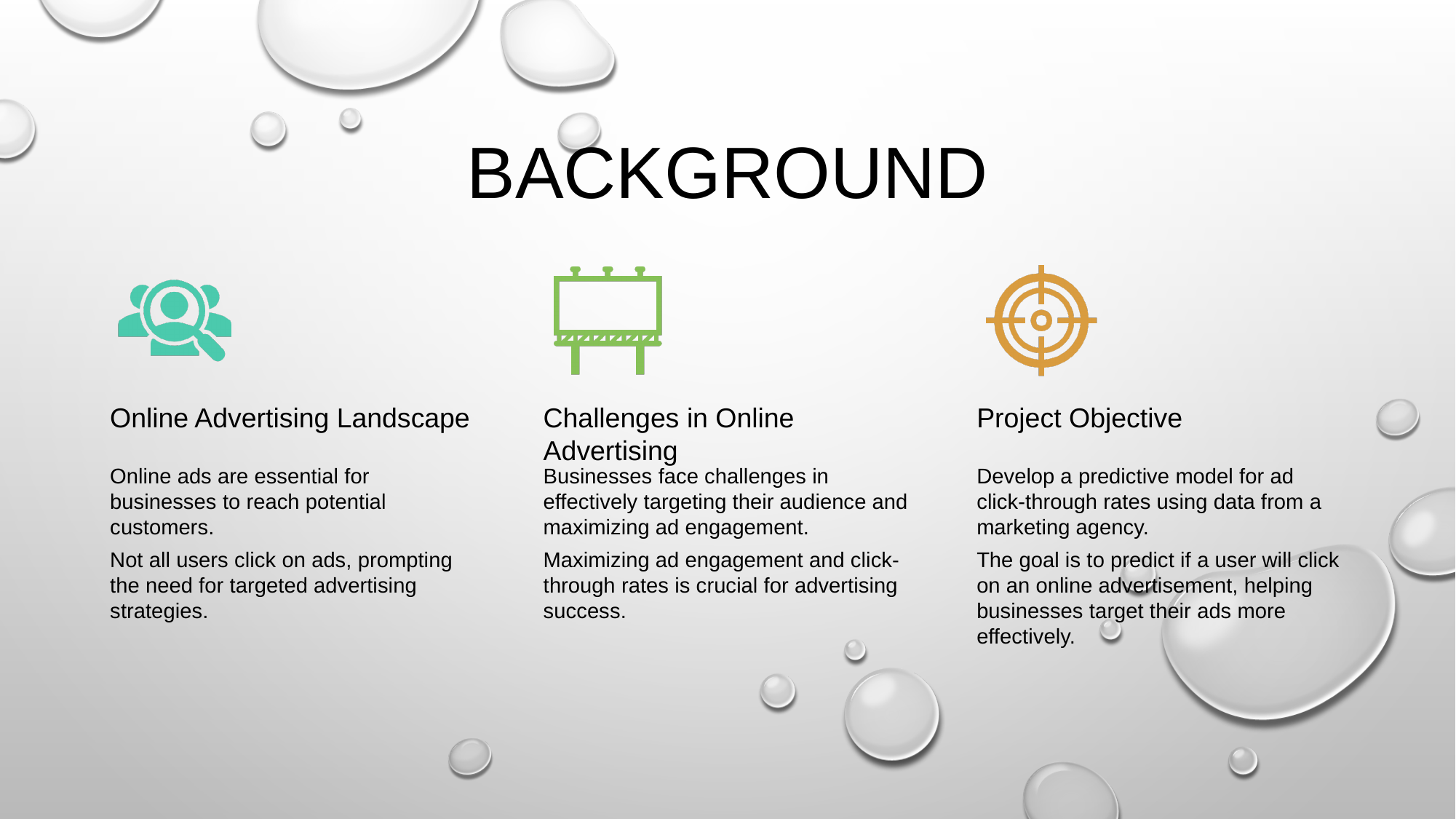

Background
Online Advertising Landscape
Online ads are essential for businesses to reach potential customers.
Not all users click on ads, prompting the need for targeted advertising strategies.
Challenges in Online Advertising
Businesses face challenges in effectively targeting their audience and maximizing ad engagement.
Maximizing ad engagement and click-through rates is crucial for advertising success.
Project Objective
Develop a predictive model for ad click-through rates using data from a marketing agency.
The goal is to predict if a user will click on an online advertisement, helping businesses target their ads more effectively.